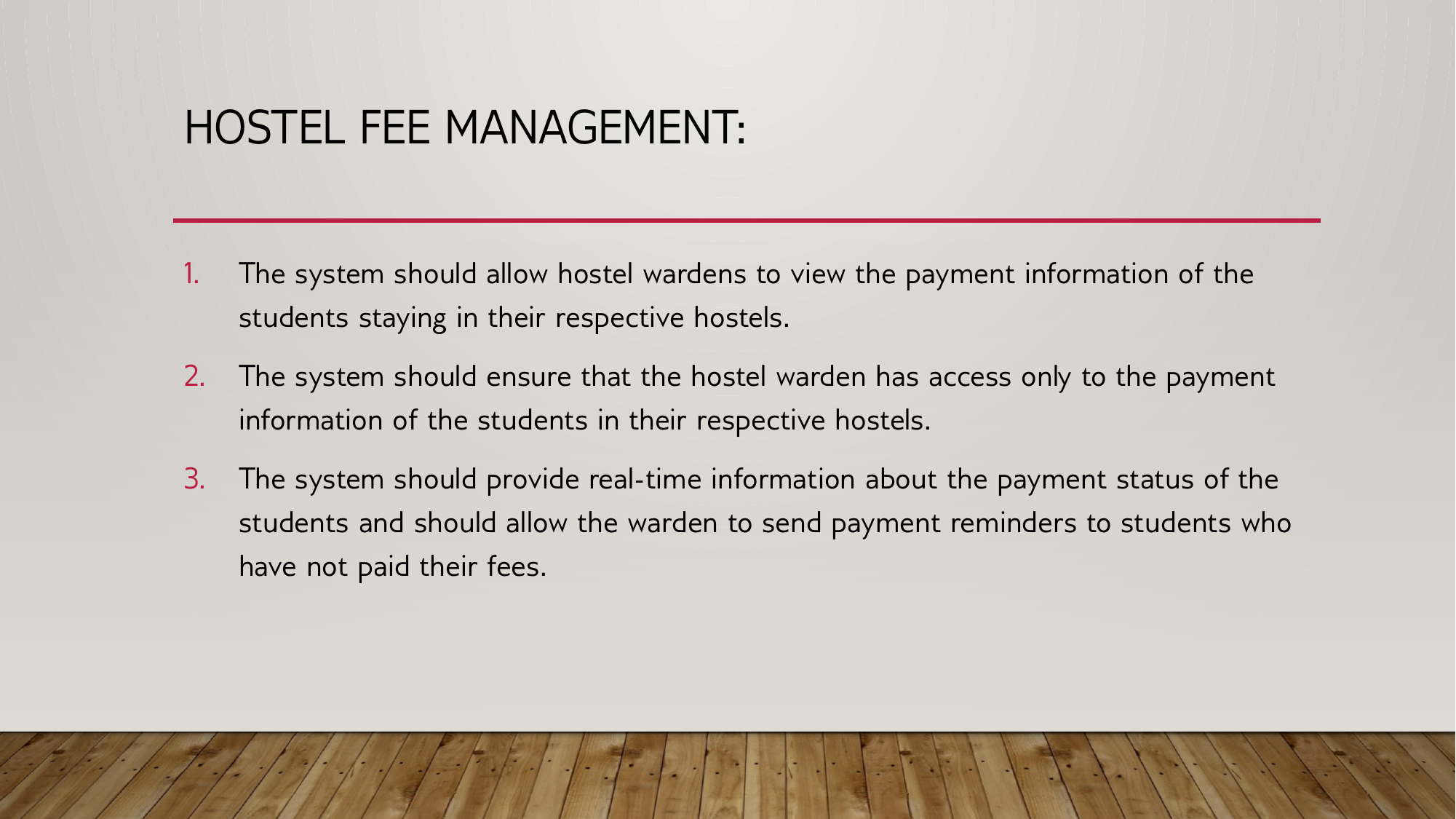

# Hostel Fee Management:
The system should allow hostel wardens to view the payment information of the students staying in their respective hostels.
The system should ensure that the hostel warden has access only to the payment information of the students in their respective hostels.
The system should provide real-time information about the payment status of the students and should allow the warden to send payment reminders to students who have not paid their fees.